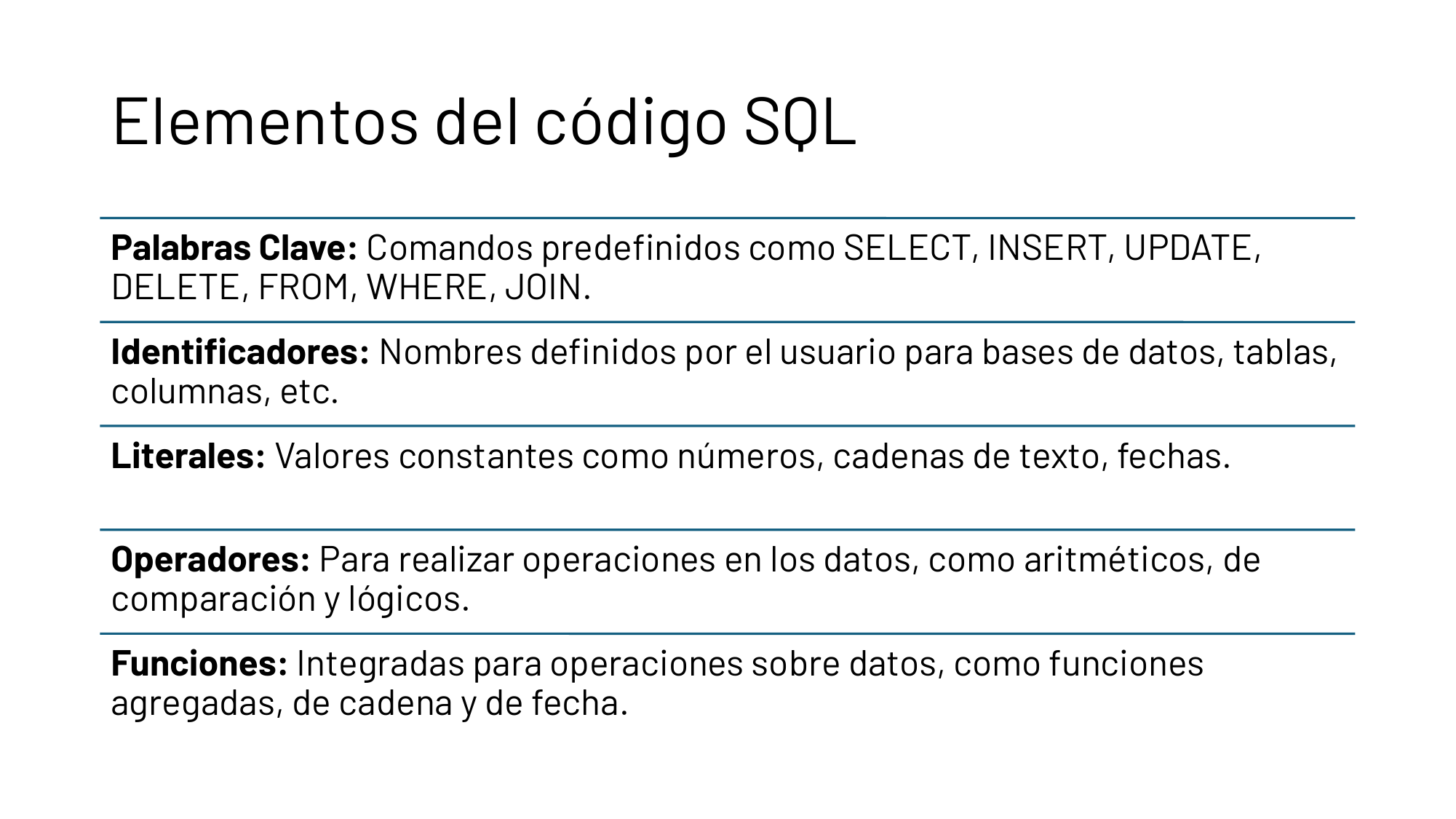

# Elementos del código SQL
Palabras Clave: Comandos predefinidos como SELECT, INSERT, UPDATE, DELETE, FROM, WHERE, JOIN.
Identificadores: Nombres definidos por el usuario para bases de datos, tablas, columnas, etc.
Literales: Valores constantes como números, cadenas de texto, fechas.
Operadores: Para realizar operaciones en los datos, como aritméticos, de comparación y lógicos.
Funciones: Integradas para operaciones sobre datos, como funciones agregadas, de cadena y de fecha.